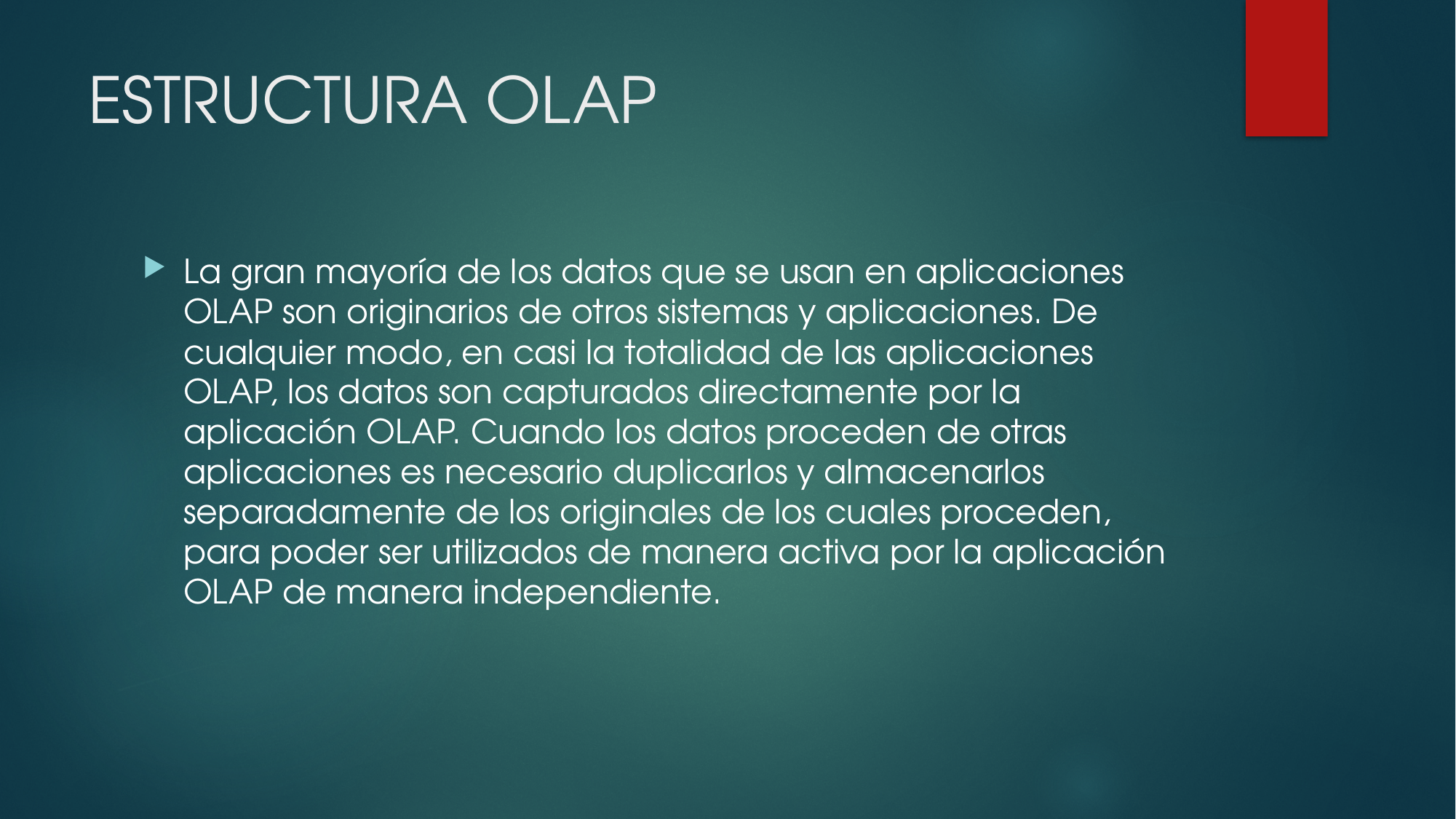

# ESTRUCTURA OLAP
La gran mayoría de los datos que se usan en aplicaciones OLAP son originarios de otros sistemas y aplicaciones. De cualquier modo, en casi la totalidad de las aplicaciones OLAP, los datos son capturados directamente por la aplicación OLAP. Cuando los datos proceden de otras aplicaciones es necesario duplicarlos y almacenarlos separadamente de los originales de los cuales proceden, para poder ser utilizados de manera activa por la aplicación OLAP de manera independiente.